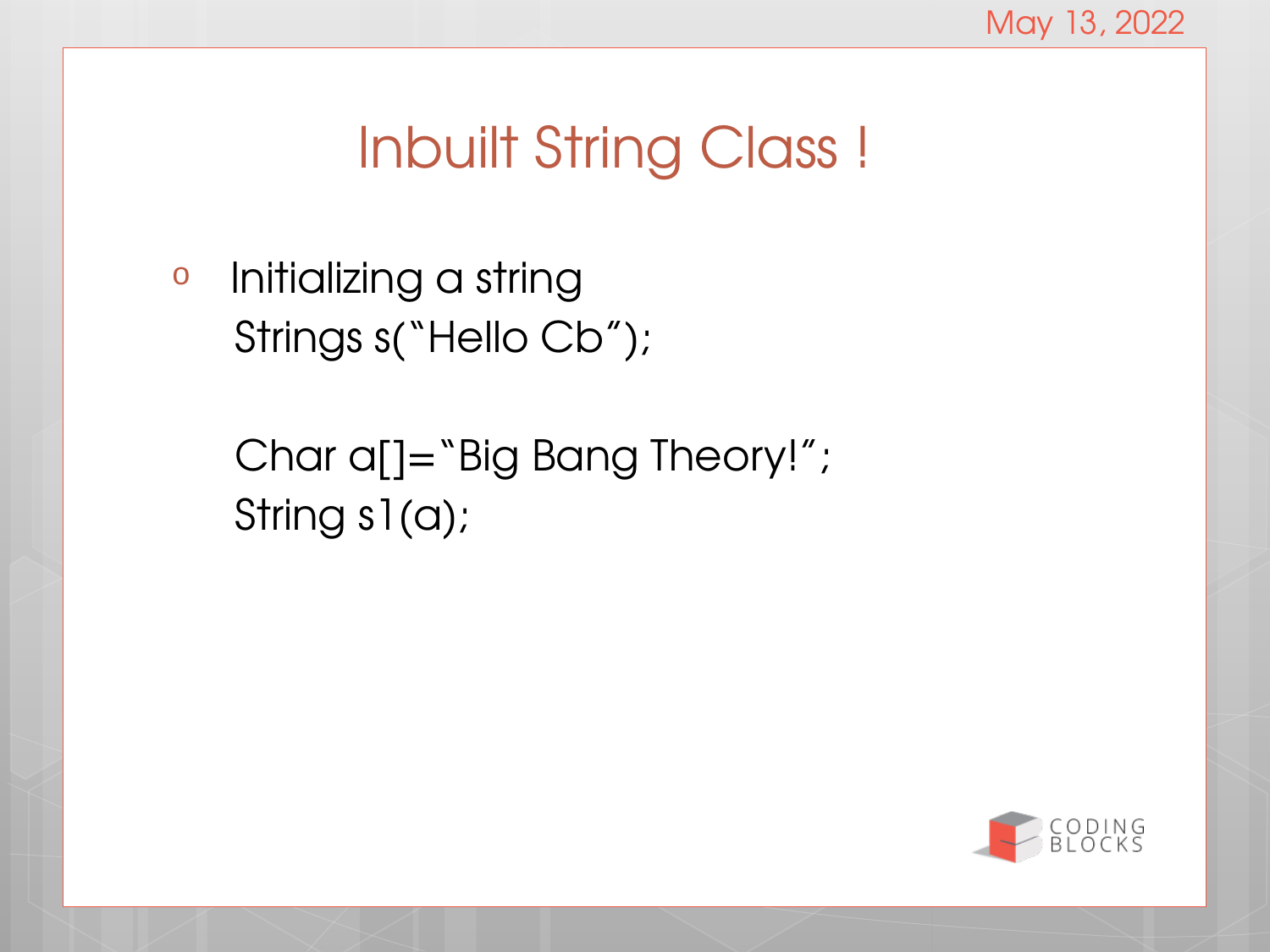

May 13, 2022
# Inbuilt String Class !

 Initializing a string
Strings s(“Hello Cb”);

Char a[]=“Big Bang Theory!”;
String s1(a);